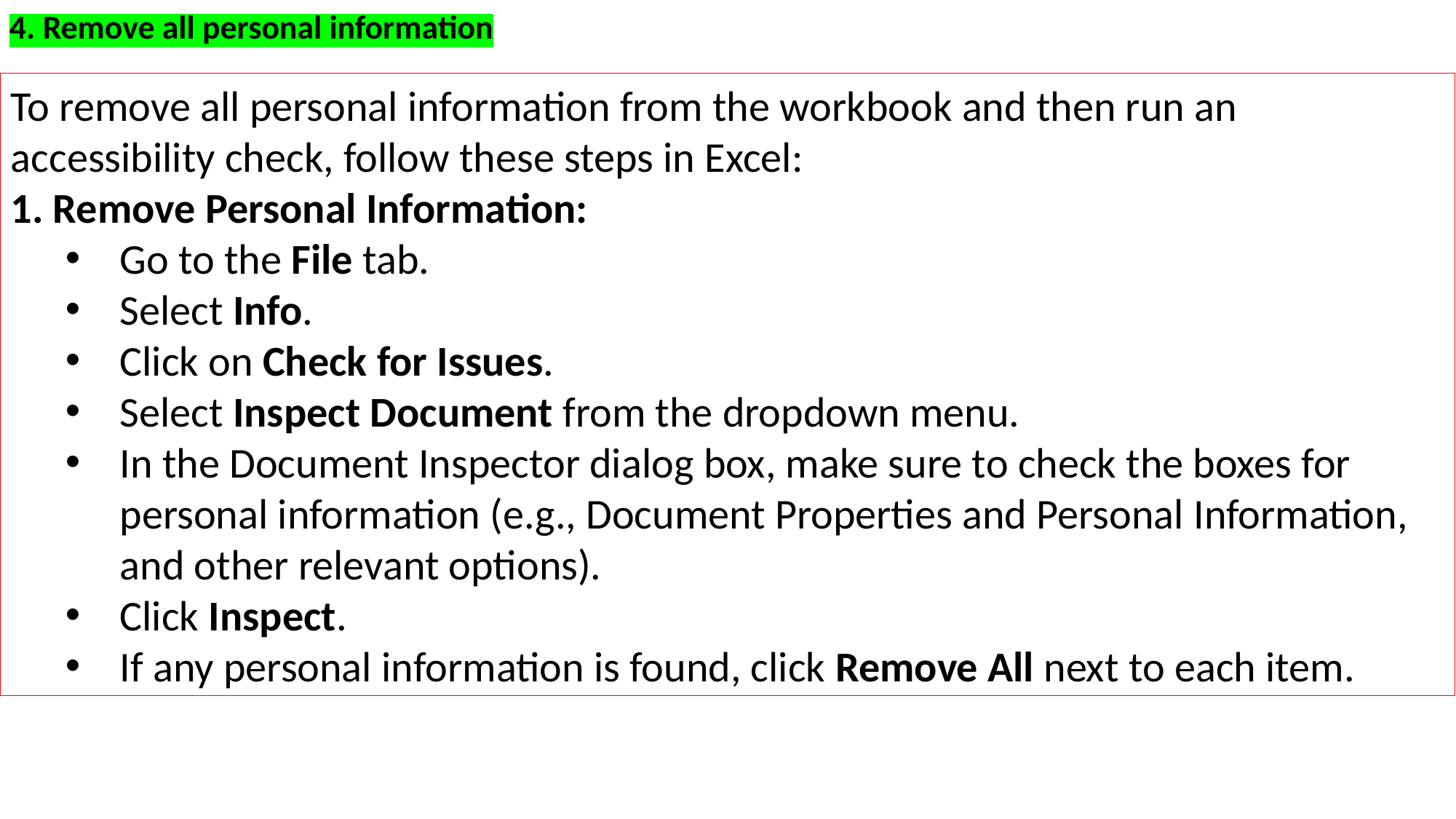

4. Remove all personal information

To remove all personal information from the workbook and then run an accessibility check, follow these steps in Excel:
 Remove Personal Information:
Go to the File tab.
Select Info.
Click on Check for Issues.
Select Inspect Document from the dropdown menu.
In the Document Inspector dialog box, make sure to check the boxes for personal information (e.g., Document Properties and Personal Information, and other relevant options).
Click Inspect.
If any personal information is found, click Remove All next to each item.